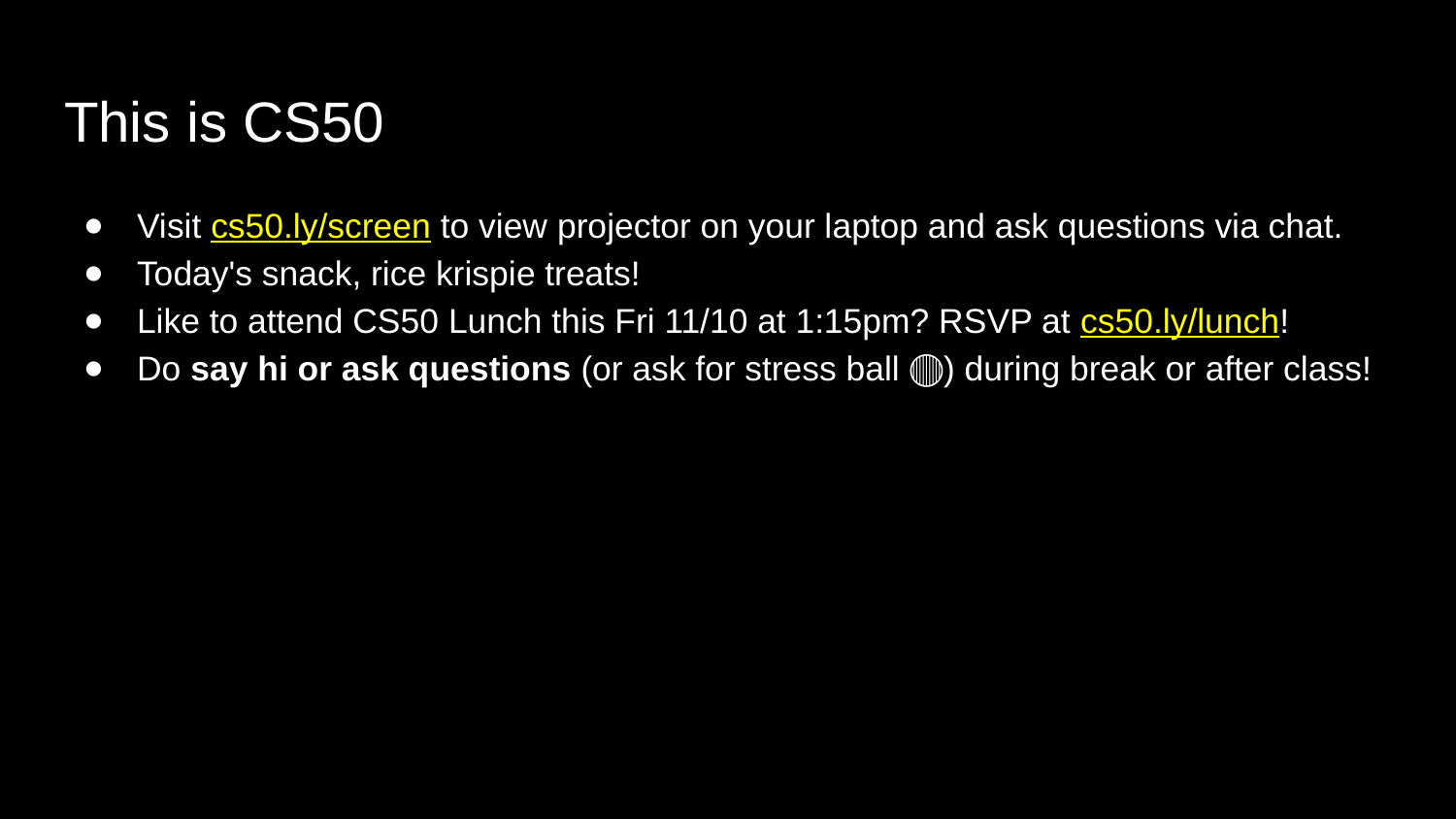

# This is CS50
Visit cs50.ly/screen to view projector on your laptop and ask questions via chat.
Today's snack, rice krispie treats!
Like to attend CS50 Lunch this Fri 11/10 at 1:15pm? RSVP at cs50.ly/lunch!
Do say hi or ask questions (or ask for stress ball 🔴) during break or after class!